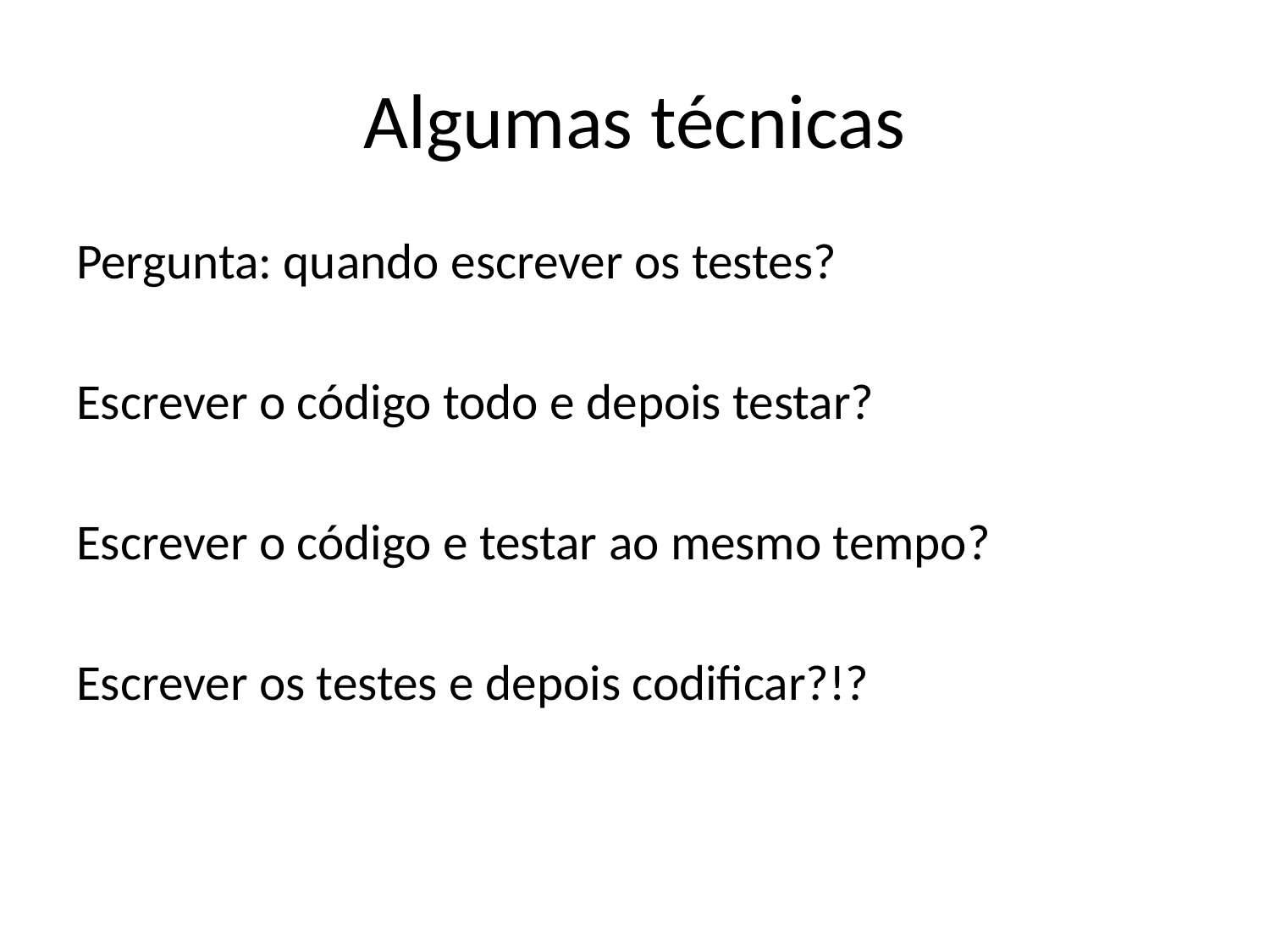

# Algumas técnicas
Pergunta: quando escrever os testes?

Escrever o código todo e depois testar?

Escrever o código e testar ao mesmo tempo?

Escrever os testes e depois codificar?!?